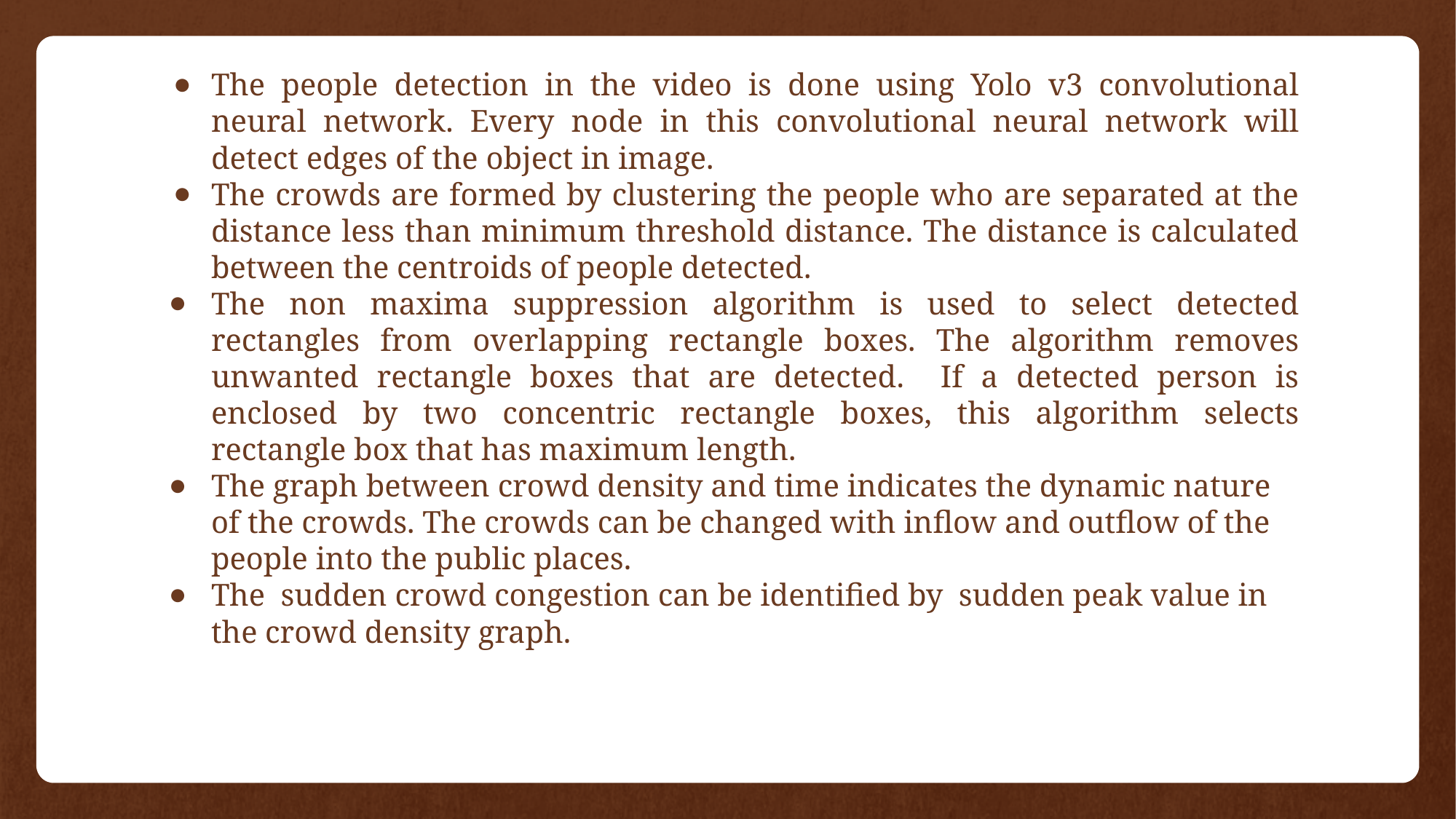

The people detection in the video is done using Yolo v3 convolutional neural network. Every node in this convolutional neural network will detect edges of the object in image.
The crowds are formed by clustering the people who are separated at the distance less than minimum threshold distance. The distance is calculated between the centroids of people detected.
The non maxima suppression algorithm is used to select detected rectangles from overlapping rectangle boxes. The algorithm removes unwanted rectangle boxes that are detected.  If a detected person is enclosed by two concentric rectangle boxes, this algorithm selects rectangle box that has maximum length.
The graph between crowd density and time indicates the dynamic nature of the crowds. The crowds can be changed with inflow and outflow of the people into the public places.
The  sudden crowd congestion can be identified by  sudden peak value in the crowd density graph.